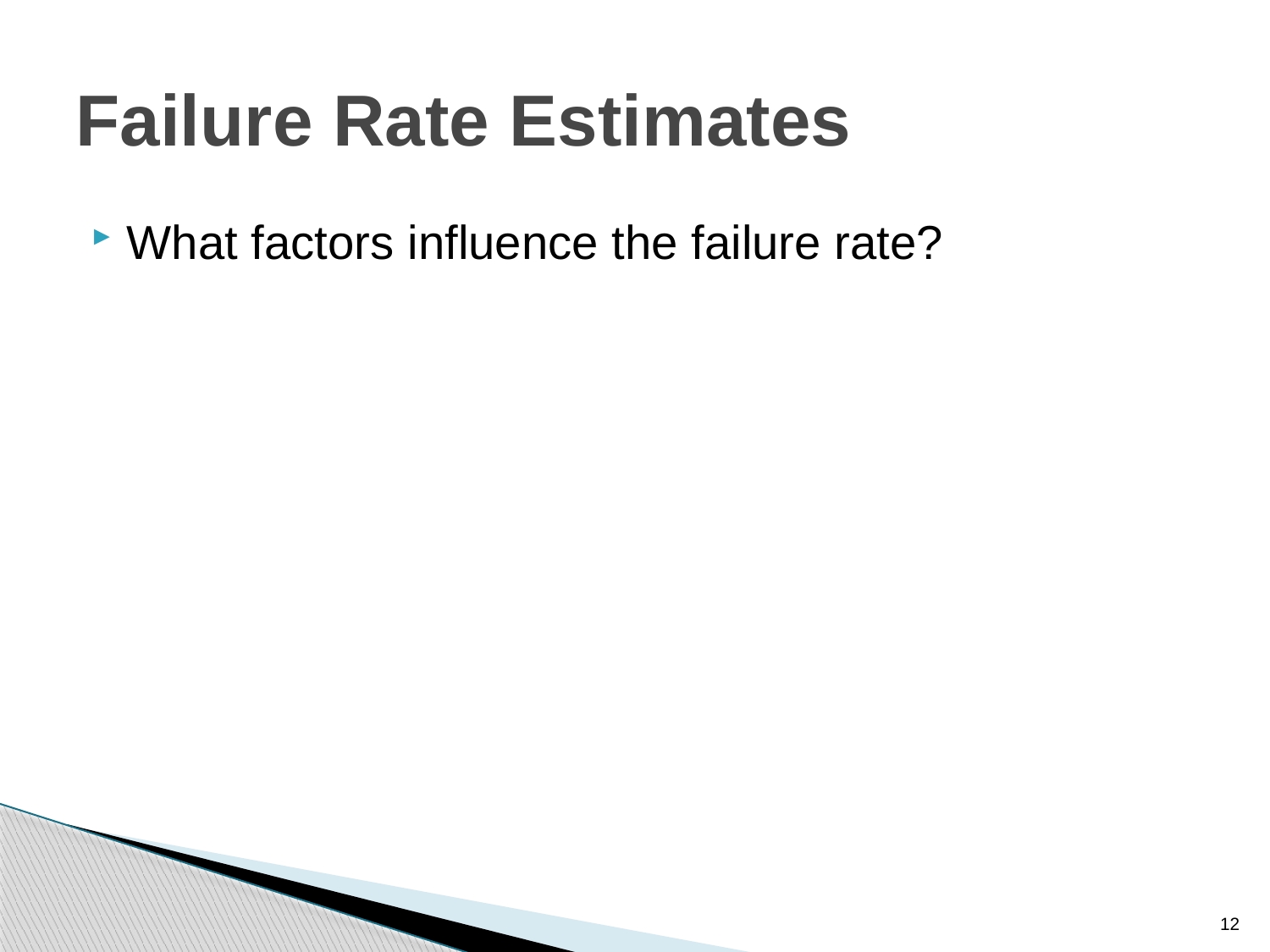

# Failure Rate Estimates
What factors influence the failure rate?
12